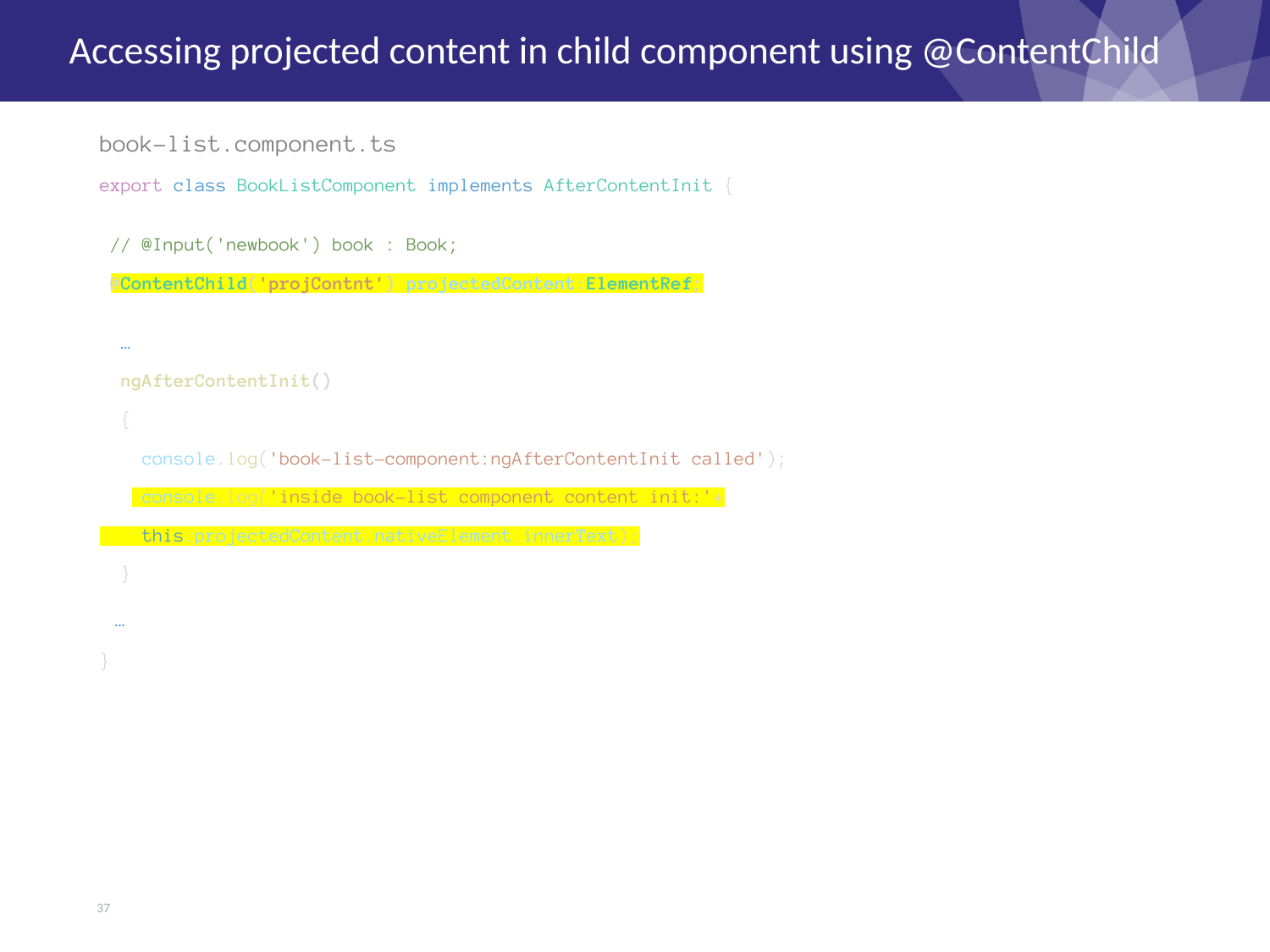

# Accessing projected content in child component using @ContentChild
book-list.component.ts
export class BookListComponent implements AfterContentInit {
 // @Input('newbook') book : Book;
 @ContentChild('projContnt') projectedContent:ElementRef;
  …
  ngAfterContentInit()
  {
    console.log('book-list-component:ngAfterContentInit called');
    console.log('inside book-list component content init:'+
    this.projectedContent.nativeElement.innerText);
  }
 …
}